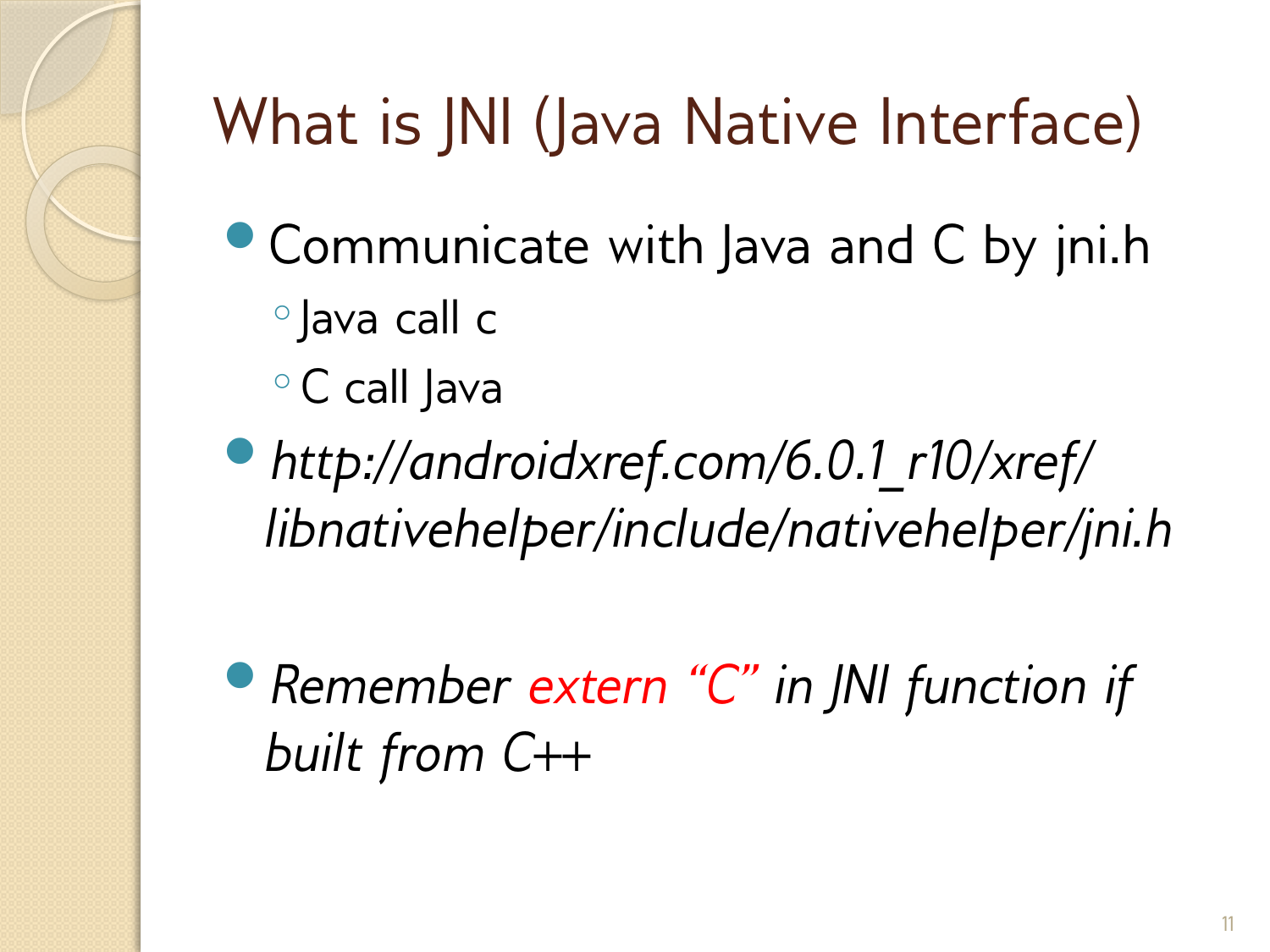

# What is JNI (Java Native Interface)
Communicate with Java and C by jni.h
Java call c
C call Java
http://androidxref.com/6.0.1_r10/xref/libnativehelper/include/nativehelper/jni.h

Remember extern “C” in JNI function if built from C++
11